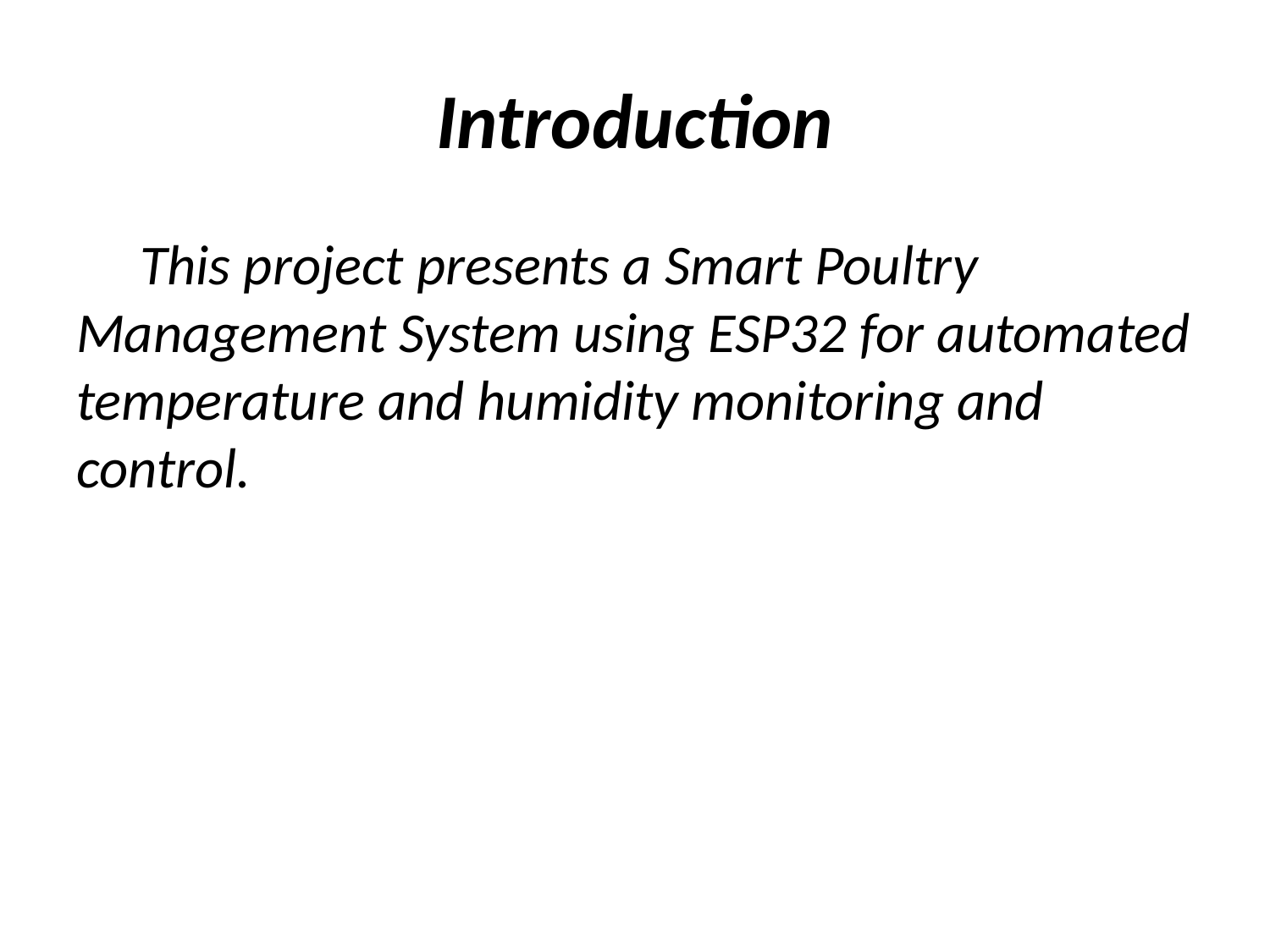

# Introduction
     This project presents a Smart Poultry Management System using ESP32 for automated temperature and humidity monitoring and control.